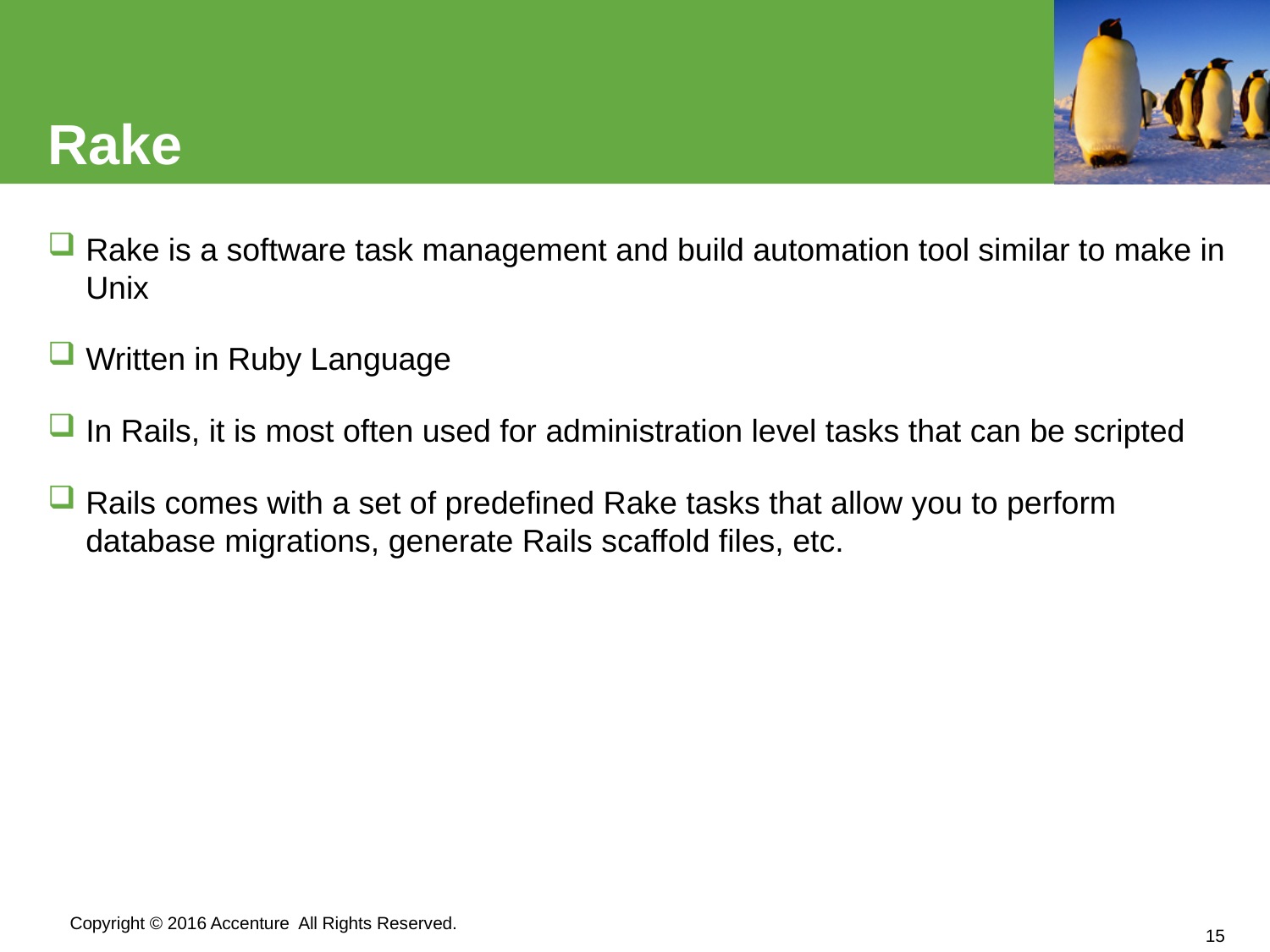

# Rake
Rake is a software task management and build automation tool similar to make in Unix
Written in Ruby Language
In Rails, it is most often used for administration level tasks that can be scripted
Rails comes with a set of predefined Rake tasks that allow you to perform database migrations, generate Rails scaffold files, etc.

15